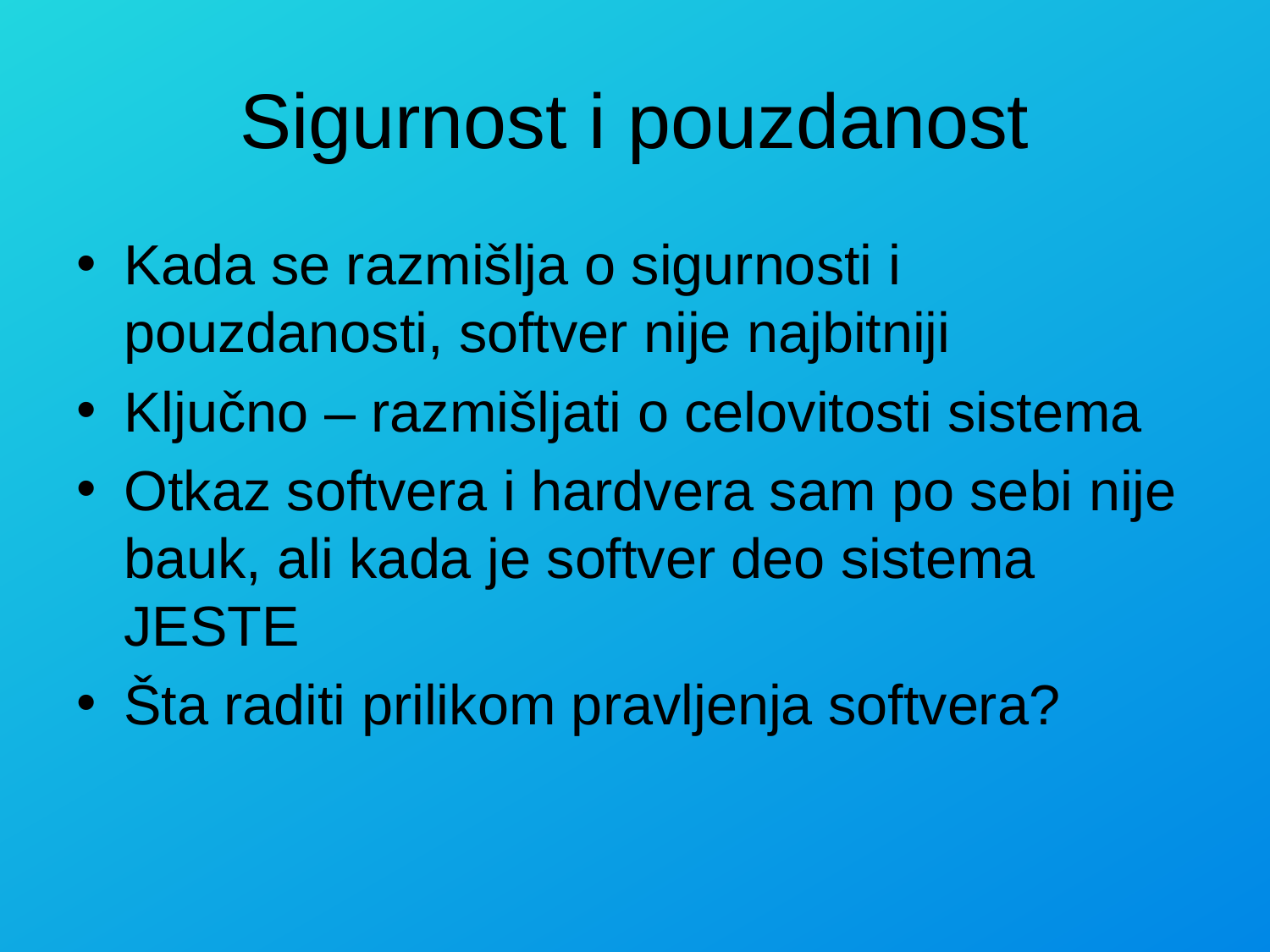

# Sigurnost i pouzdanost
Kada se razmišlja o sigurnosti i pouzdanosti, softver nije najbitniji
Ključno – razmišljati o celovitosti sistema
Otkaz softvera i hardvera sam po sebi nije bauk, ali kada je softver deo sistema JESTE
Šta raditi prilikom pravljenja softvera?